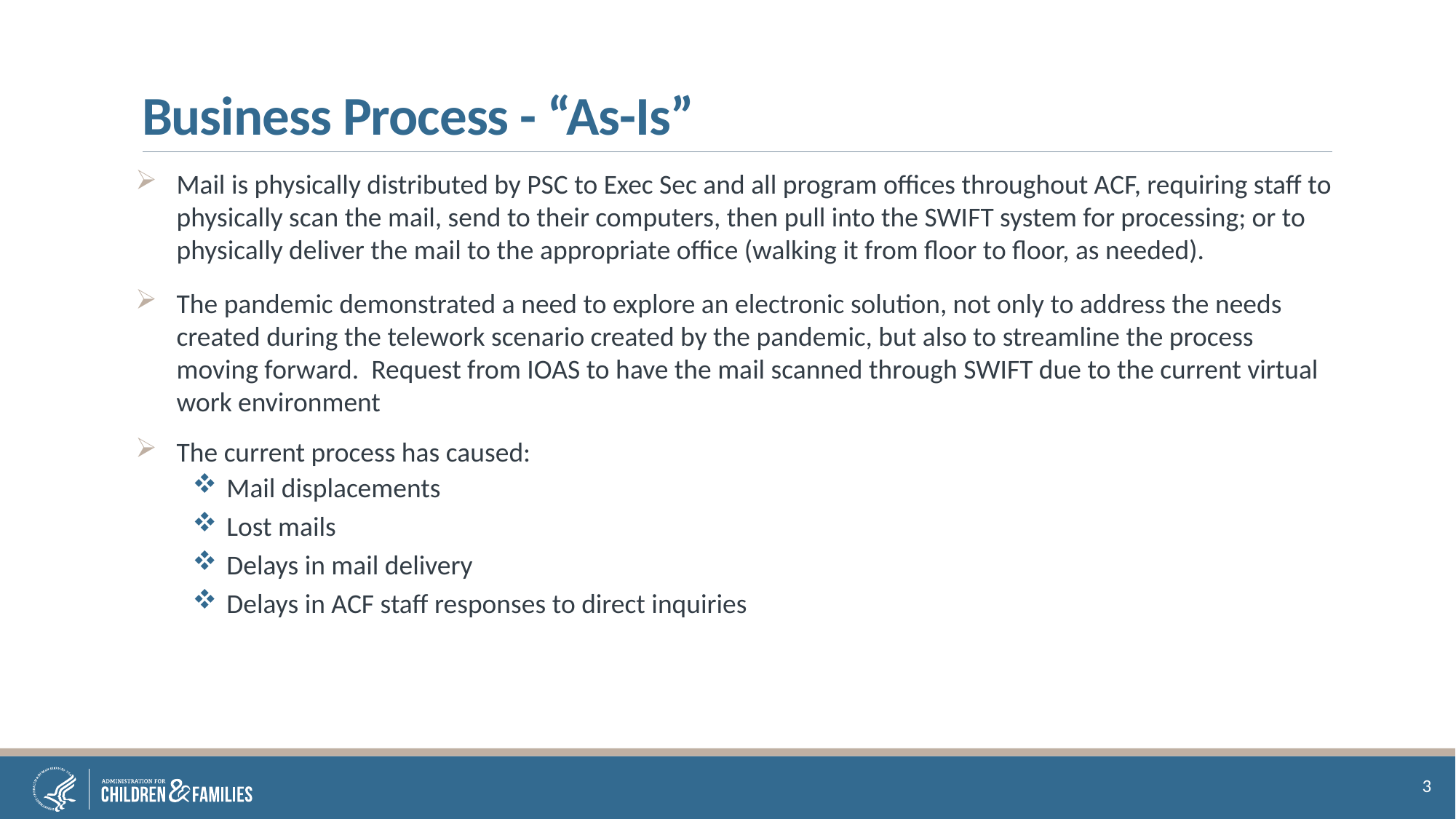

# Business Process - “As-Is”
Mail is physically distributed by PSC to Exec Sec and all program offices throughout ACF, requiring staff to physically scan the mail, send to their computers, then pull into the SWIFT system for processing; or to physically deliver the mail to the appropriate office (walking it from floor to floor, as needed).
The pandemic demonstrated a need to explore an electronic solution, not only to address the needs created during the telework scenario created by the pandemic, but also to streamline the process moving forward.  Request from IOAS to have the mail scanned through SWIFT due to the current virtual work environment
The current process has caused:
Mail displacements
Lost mails
Delays in mail delivery
Delays in ACF staff responses to direct inquiries

3